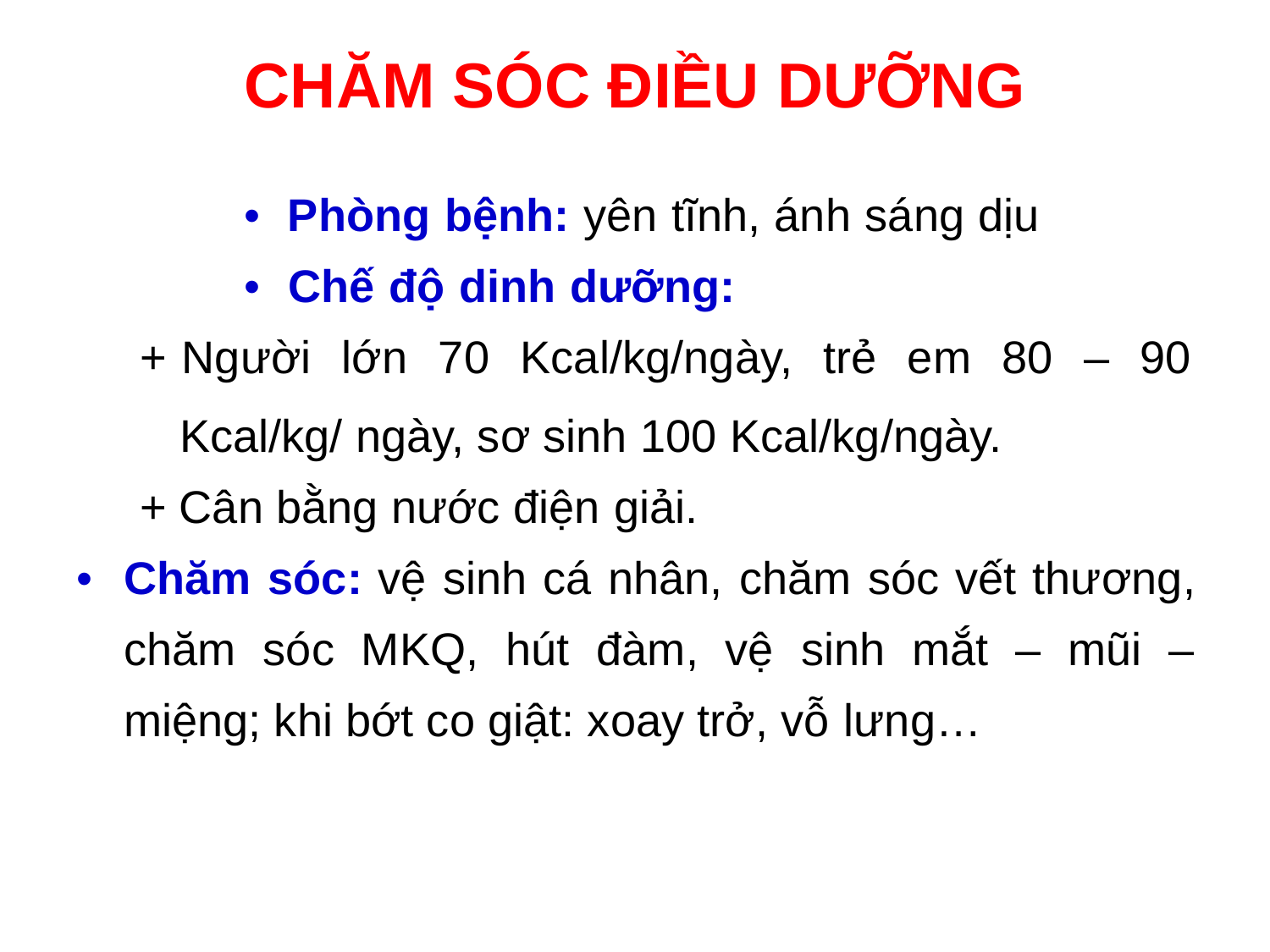

CHĂM SÓC ĐIỀU DƯỠNG

•  Phòng bệnh: yên tĩnh, ánh sáng dịu

•  Chế độ dinh dưỡng:

+ Người  lớn  70  Kcal/kg/ngày,  trẻ  em  80  –  90

Kcal/kg/ ngày, sơ sinh 100 Kcal/kg/ngày.
+ Cân bằng nước điện giải.
•  Chăm sóc: vệ sinh cá nhân, chăm sóc vết thương, chăm  sóc  MKQ,  hút  đàm,  vệ  sinh  mắt  –  mũi  – miệng; khi bớt co giật: xoay trở, vỗ lưng…